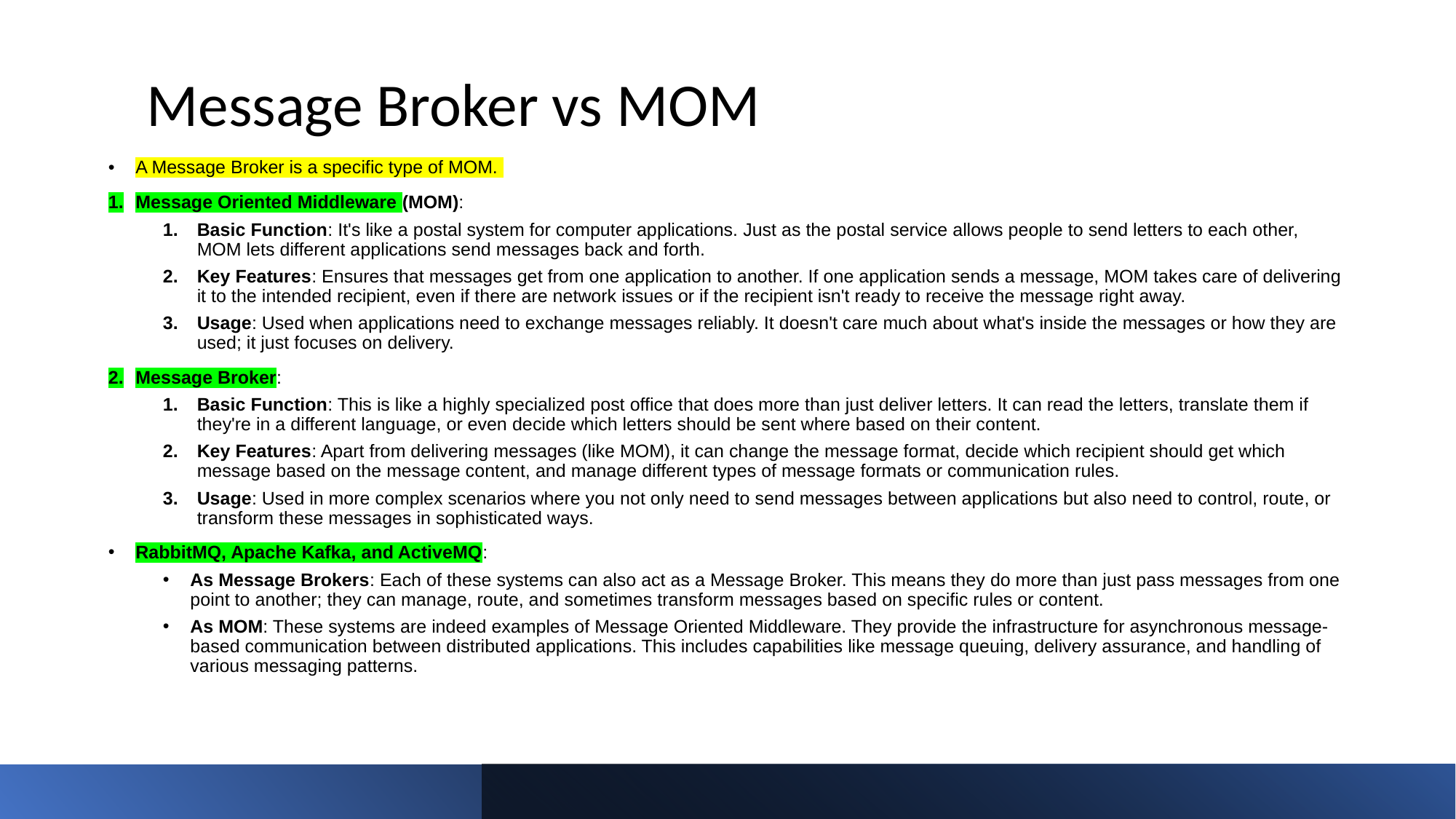

# Message Broker vs MOM
A Message Broker is a specific type of MOM.
Message Oriented Middleware (MOM):
Basic Function: It's like a postal system for computer applications. Just as the postal service allows people to send letters to each other, MOM lets different applications send messages back and forth.
Key Features: Ensures that messages get from one application to another. If one application sends a message, MOM takes care of delivering it to the intended recipient, even if there are network issues or if the recipient isn't ready to receive the message right away.
Usage: Used when applications need to exchange messages reliably. It doesn't care much about what's inside the messages or how they are used; it just focuses on delivery.
Message Broker:
Basic Function: This is like a highly specialized post office that does more than just deliver letters. It can read the letters, translate them if they're in a different language, or even decide which letters should be sent where based on their content.
Key Features: Apart from delivering messages (like MOM), it can change the message format, decide which recipient should get which message based on the message content, and manage different types of message formats or communication rules.
Usage: Used in more complex scenarios where you not only need to send messages between applications but also need to control, route, or transform these messages in sophisticated ways.
RabbitMQ, Apache Kafka, and ActiveMQ:
As Message Brokers: Each of these systems can also act as a Message Broker. This means they do more than just pass messages from one point to another; they can manage, route, and sometimes transform messages based on specific rules or content.
As MOM: These systems are indeed examples of Message Oriented Middleware. They provide the infrastructure for asynchronous message-based communication between distributed applications. This includes capabilities like message queuing, delivery assurance, and handling of various messaging patterns.